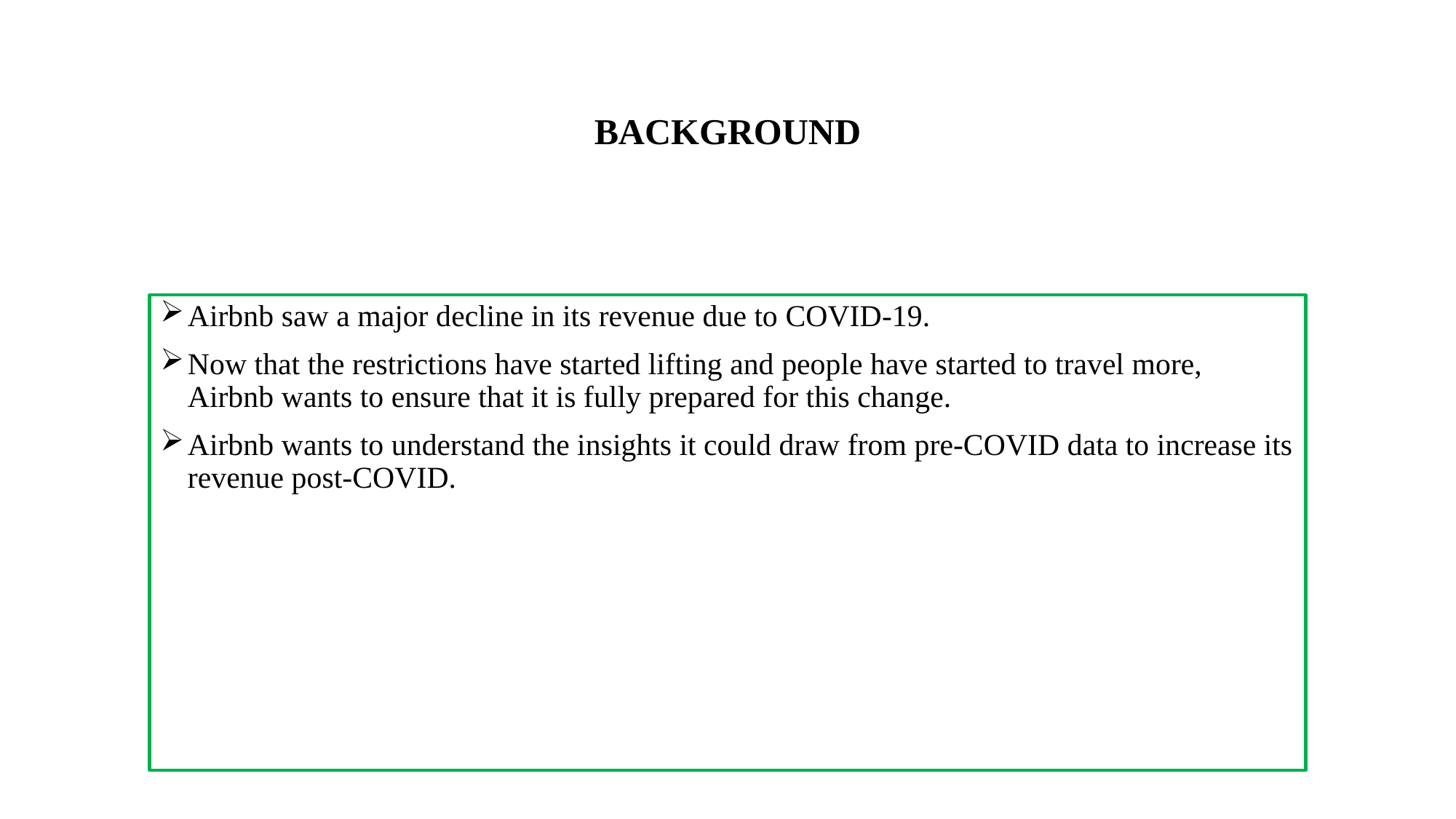

# BACKGROUND
Airbnb saw a major decline in its revenue due to COVID-19.
Now that the restrictions have started lifting and people have started to travel more, Airbnb wants to ensure that it is fully prepared for this change.
Airbnb wants to understand the insights it could draw from pre-COVID data to increase its revenue post-COVID.